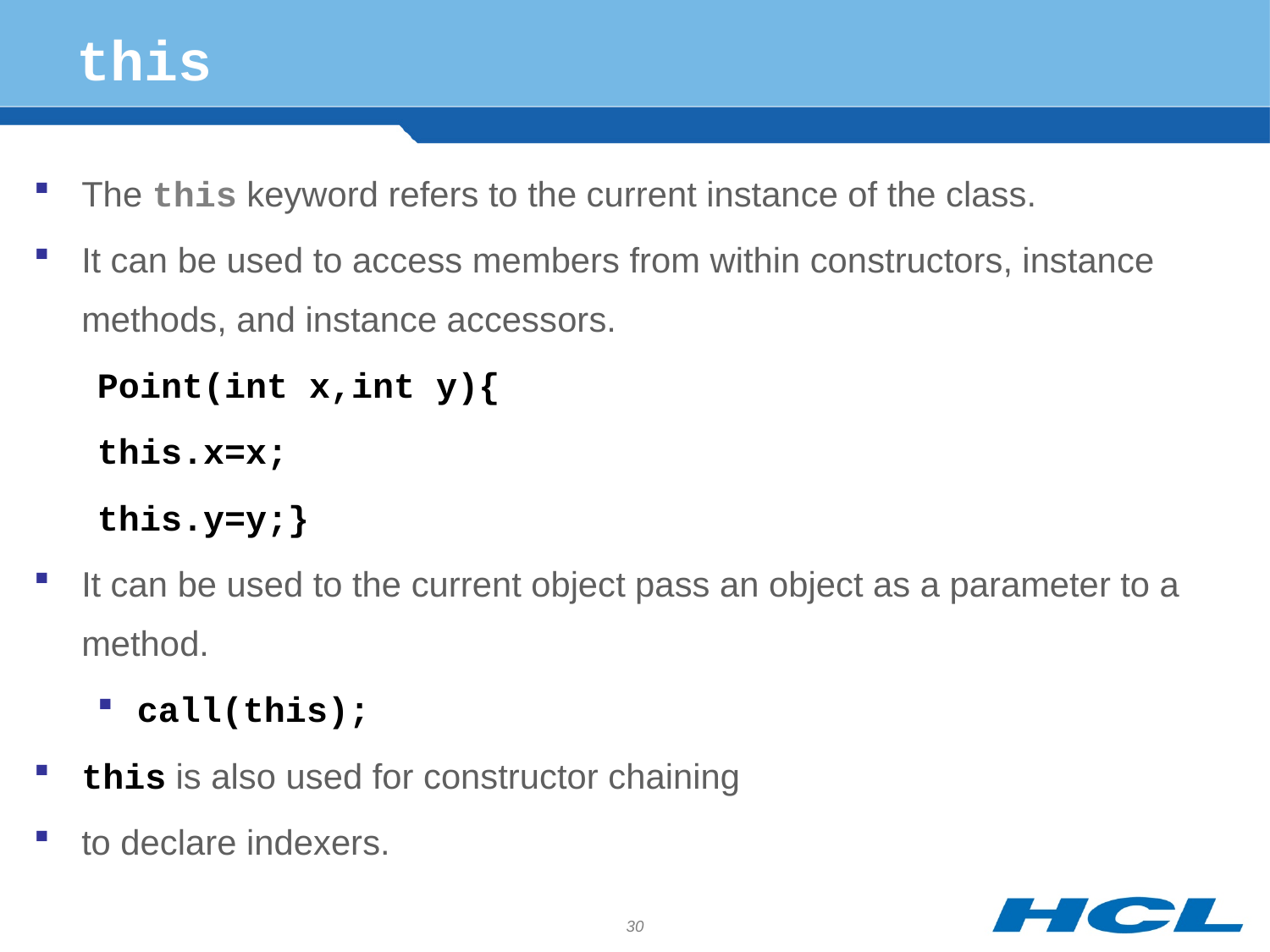

# this
The this keyword refers to the current instance of the class.
It can be used to access members from within constructors, instance methods, and instance accessors.
Point(int x,int y){
this.x=x;
this.y=y;}
It can be used to the current object pass an object as a parameter to a method.
call(this);
this is also used for constructor chaining
to declare indexers.

30